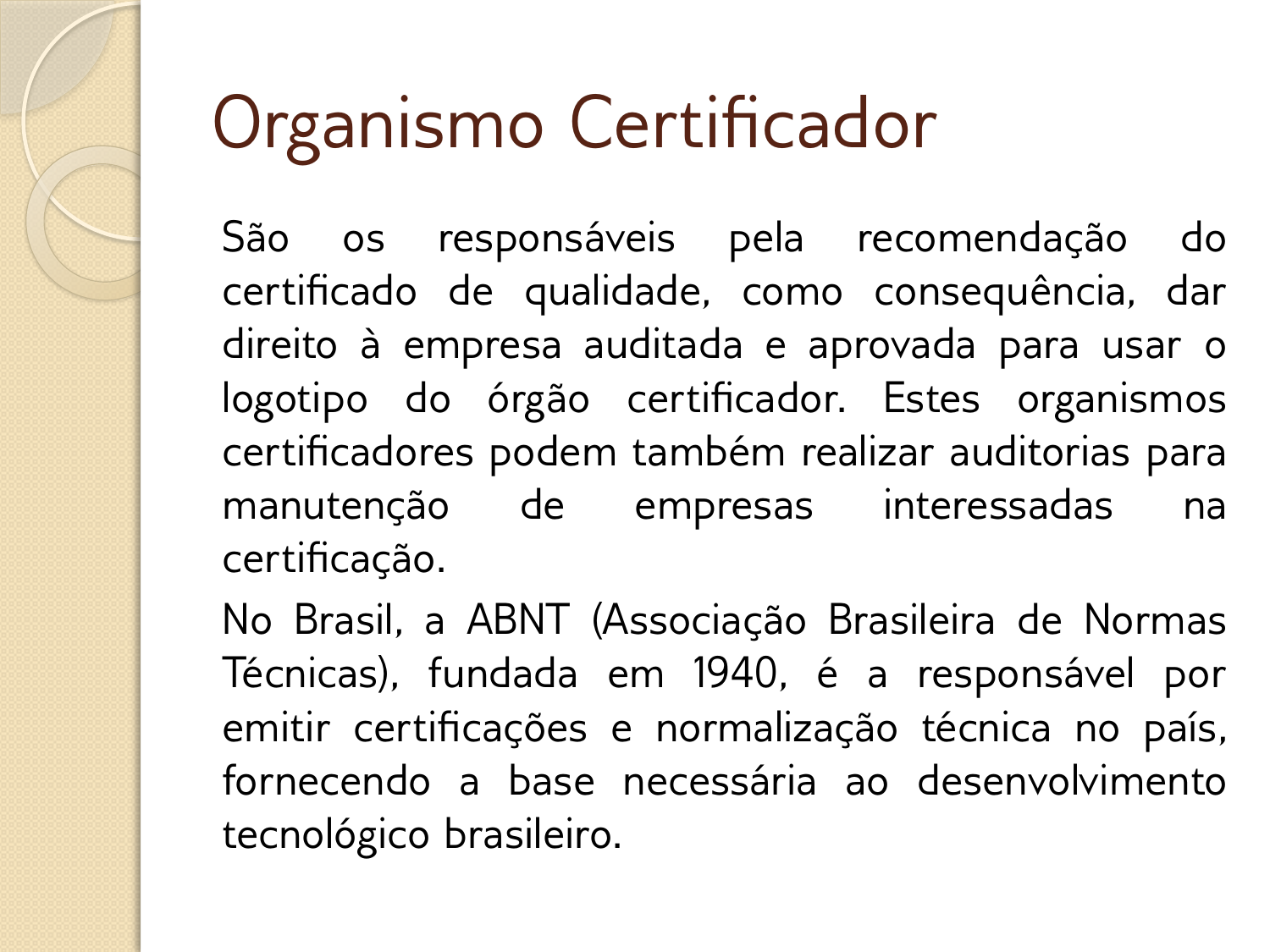

# Organismo Certificador
São os responsáveis pela recomendação do certificado de qualidade, como consequência, dar direito à empresa auditada e aprovada para usar o logotipo do órgão certificador. Estes organismos certificadores podem também realizar auditorias para manutenção de empresas interessadas na certificação.
No Brasil, a ABNT (Associação Brasileira de Normas Técnicas), fundada em 1940, é a responsável por emitir certificações e normalização técnica no país, fornecendo a base necessária ao desenvolvimento tecnológico brasileiro.